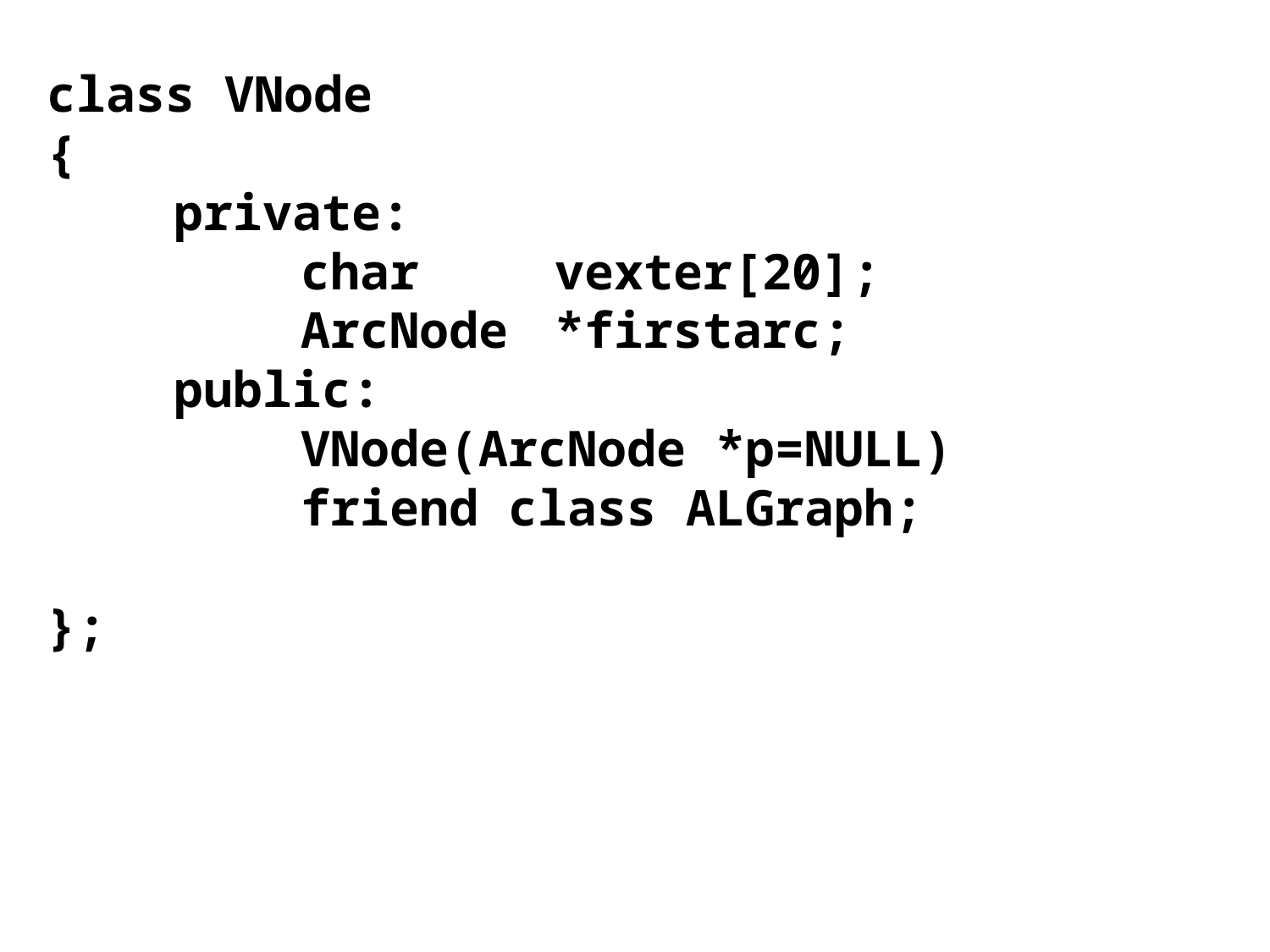

class VNode
{
	private:
		char		vexter[20];
		ArcNode	*firstarc;
	public:
		VNode(ArcNode *p=NULL)
		friend class ALGraph;

};